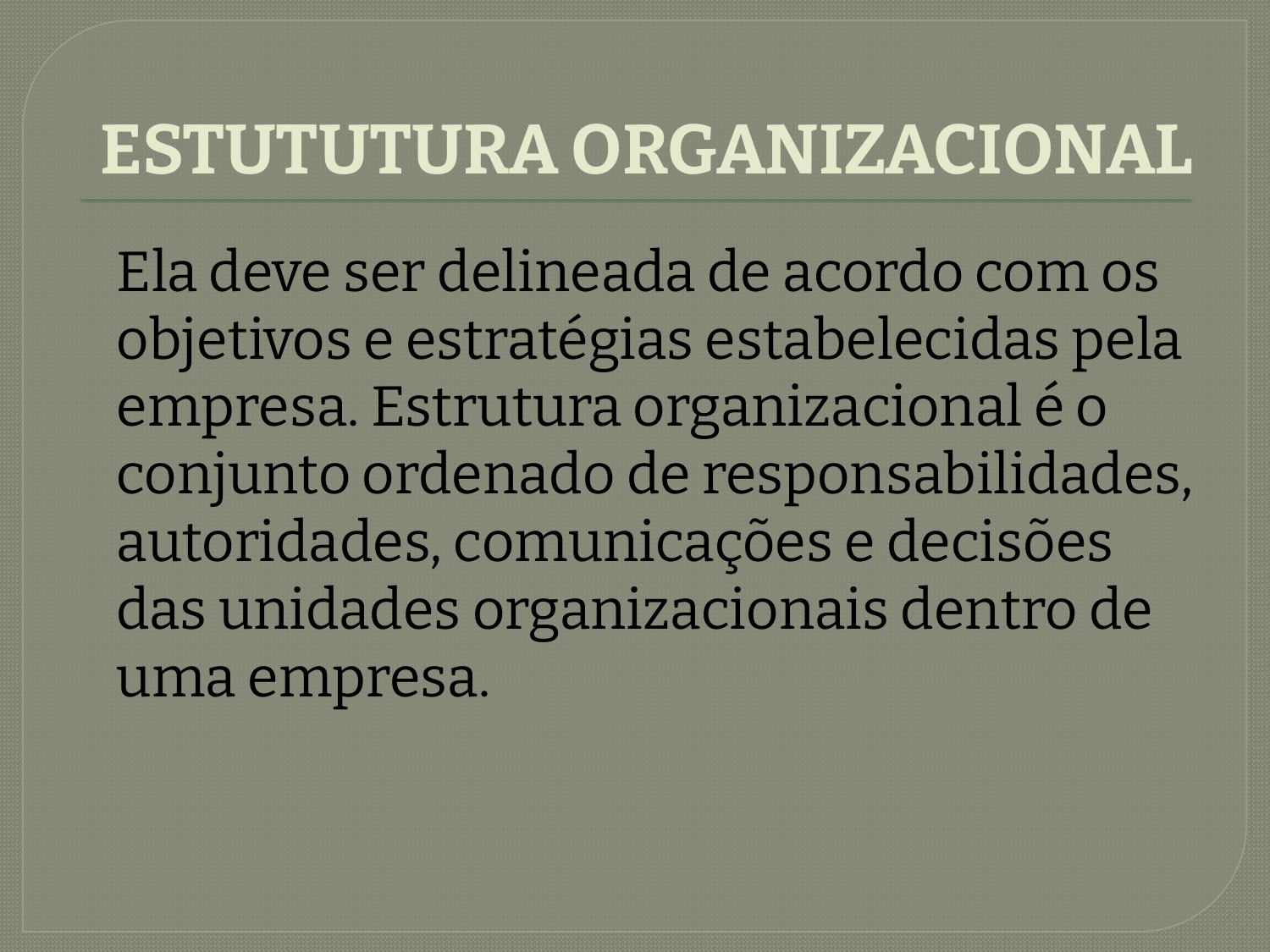

# ESTUTUTURA ORGANIZACIONAL
	Ela deve ser delineada de acordo com os objetivos e estratégias estabelecidas pela empresa. Estrutura organizacional é o conjunto ordenado de responsabilidades, autoridades, comunicações e decisões das unidades organizacionais dentro de uma empresa.